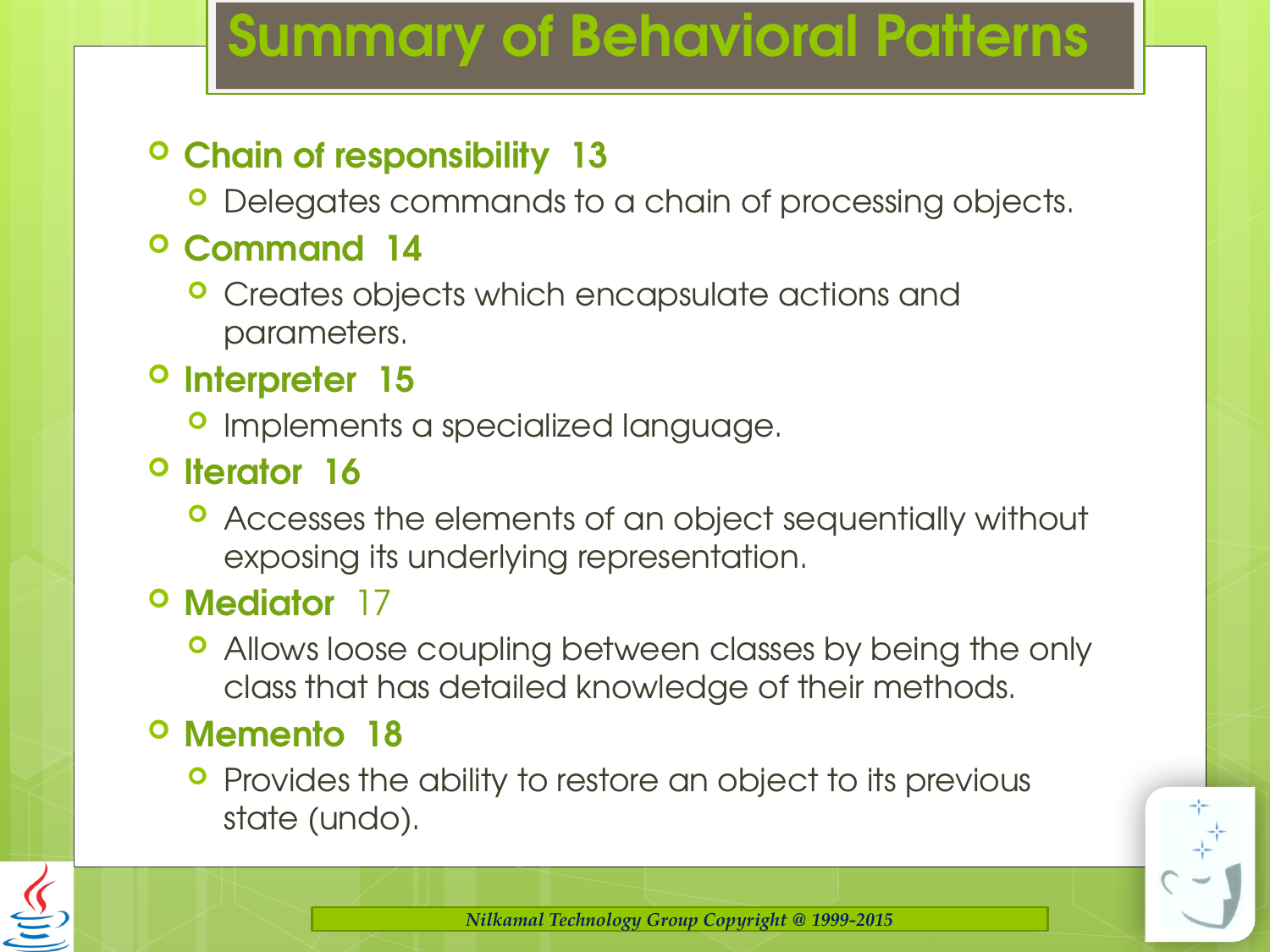

# Summary of Behavioral Patterns
Chain of responsibility  13
Delegates commands to a chain of processing objects.
Command  14
Creates objects which encapsulate actions and parameters.
Interpreter  15
Implements a specialized language.
Iterator  16
Accesses the elements of an object sequentially without exposing its underlying representation.
Mediator  17
Allows loose coupling between classes by being the only class that has detailed knowledge of their methods.
Memento  18
Provides the ability to restore an object to its previous state (undo).